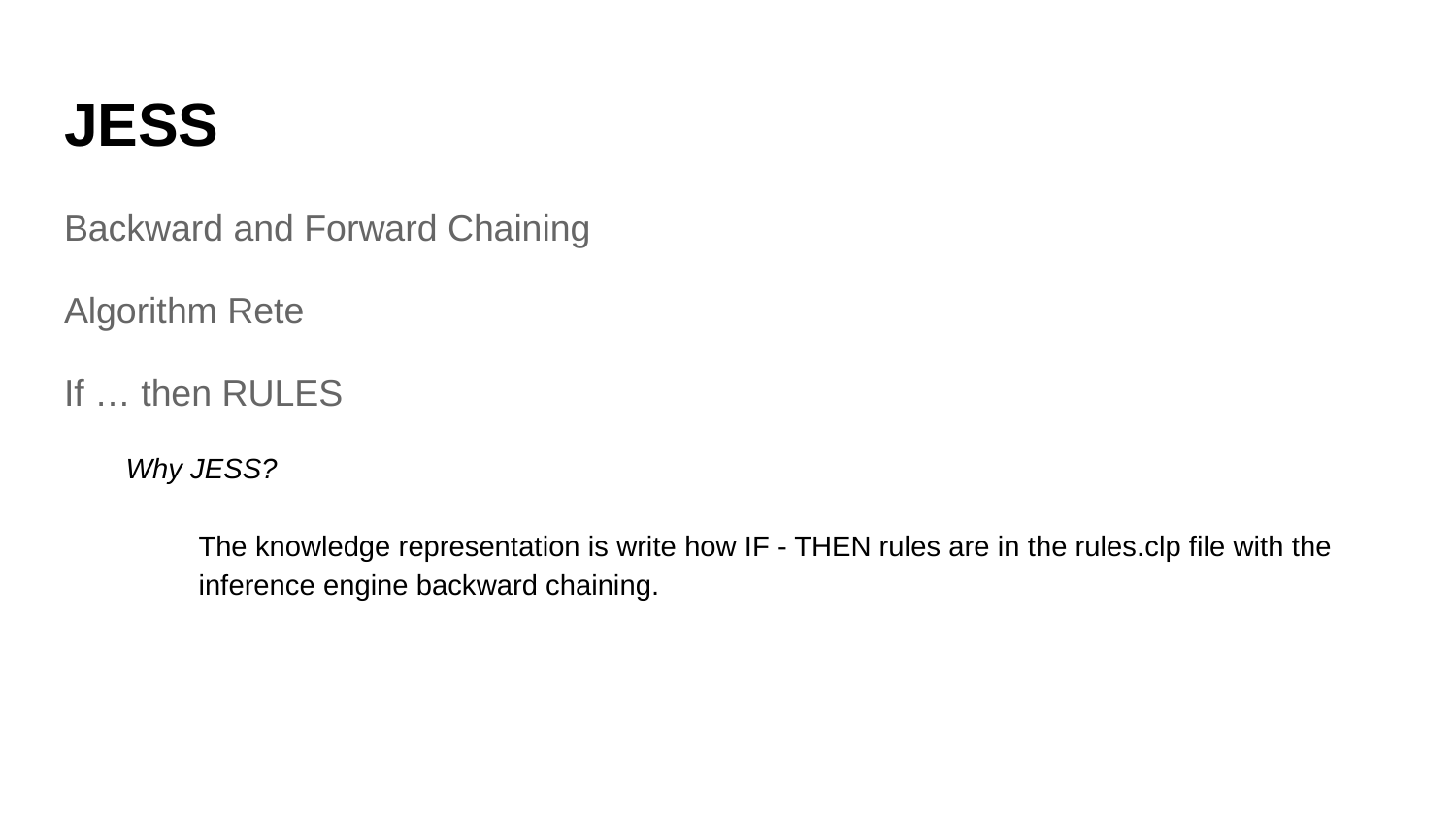

# JESS
Backward and Forward Chaining
Algorithm Rete
If … then RULES
Why JESS?

The knowledge representation is write how IF - THEN rules are in the rules.clp file with the
inference engine backward chaining.